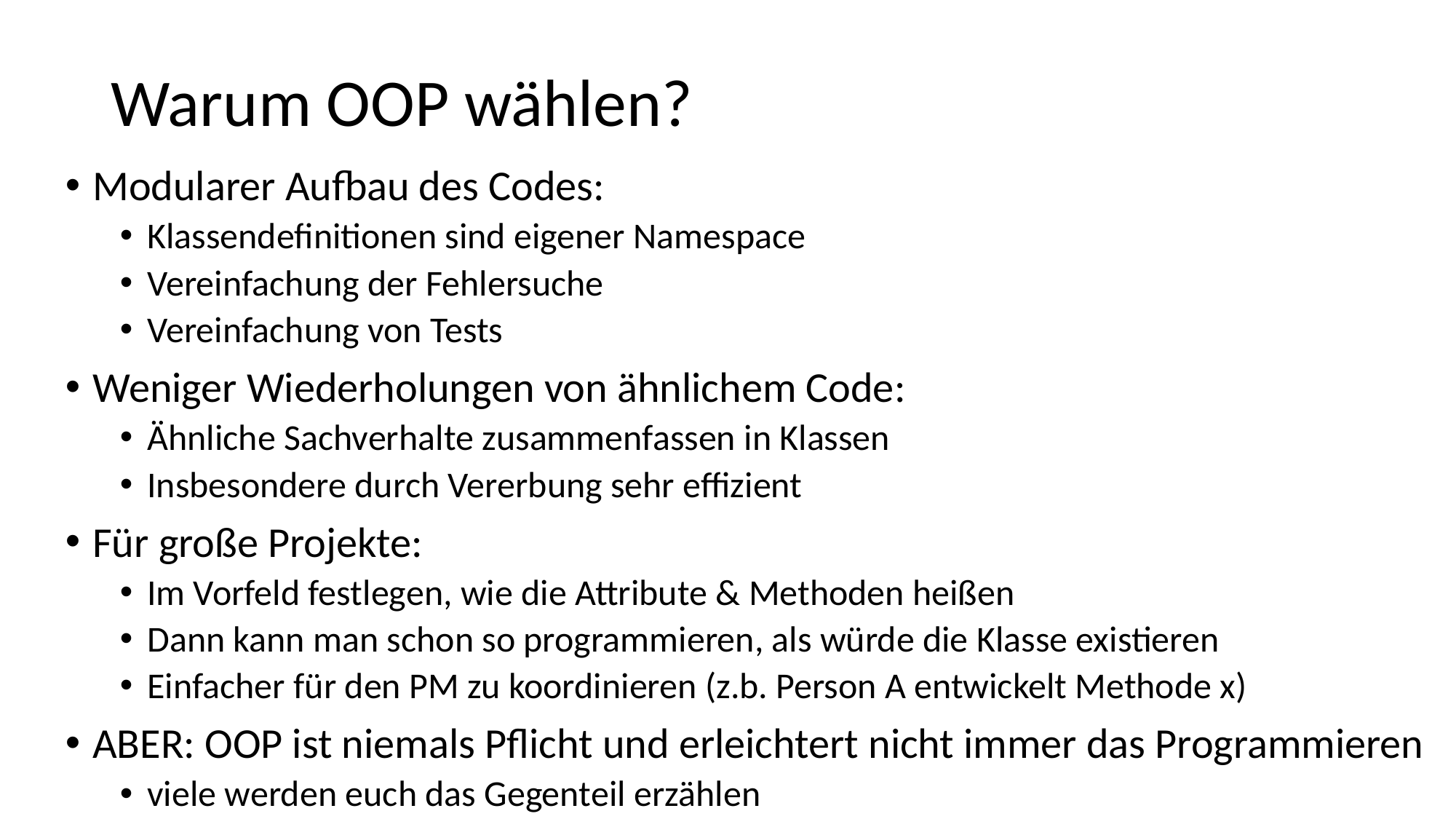

# Warum OOP wählen?
Modularer Aufbau des Codes:
Klassendefinitionen sind eigener Namespace
Vereinfachung der Fehlersuche
Vereinfachung von Tests
Weniger Wiederholungen von ähnlichem Code:
Ähnliche Sachverhalte zusammenfassen in Klassen
Insbesondere durch Vererbung sehr effizient
Für große Projekte:
Im Vorfeld festlegen, wie die Attribute & Methoden heißen
Dann kann man schon so programmieren, als würde die Klasse existieren
Einfacher für den PM zu koordinieren (z.b. Person A entwickelt Methode x)
ABER: OOP ist niemals Pflicht und erleichtert nicht immer das Programmieren
viele werden euch das Gegenteil erzählen